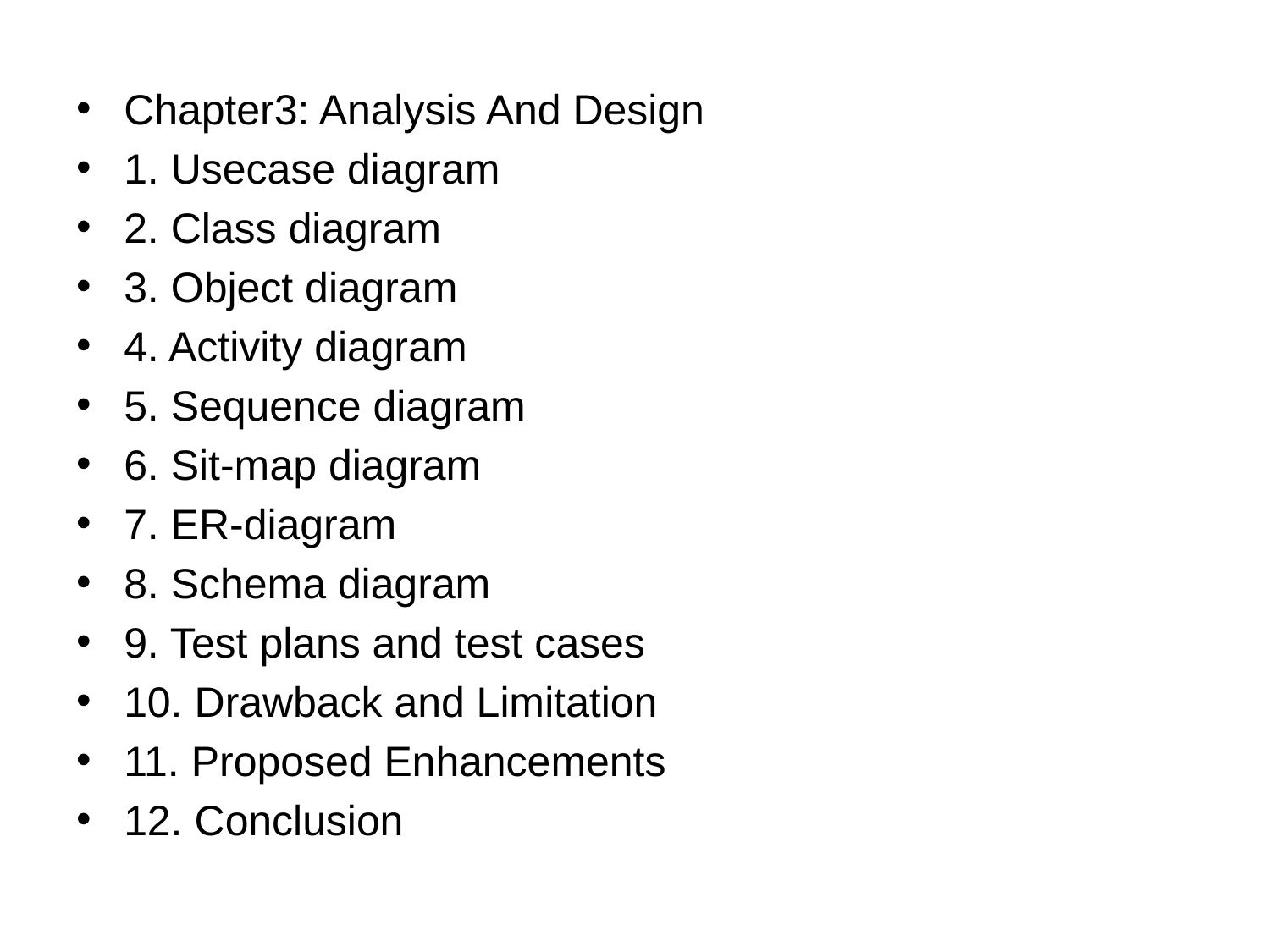

Chapter3: Analysis And Design
1. Usecase diagram
2. Class diagram
3. Object diagram
4. Activity diagram
5. Sequence diagram
6. Sit-map diagram
7. ER-diagram
8. Schema diagram
9. Test plans and test cases
10. Drawback and Limitation
11. Proposed Enhancements
12. Conclusion